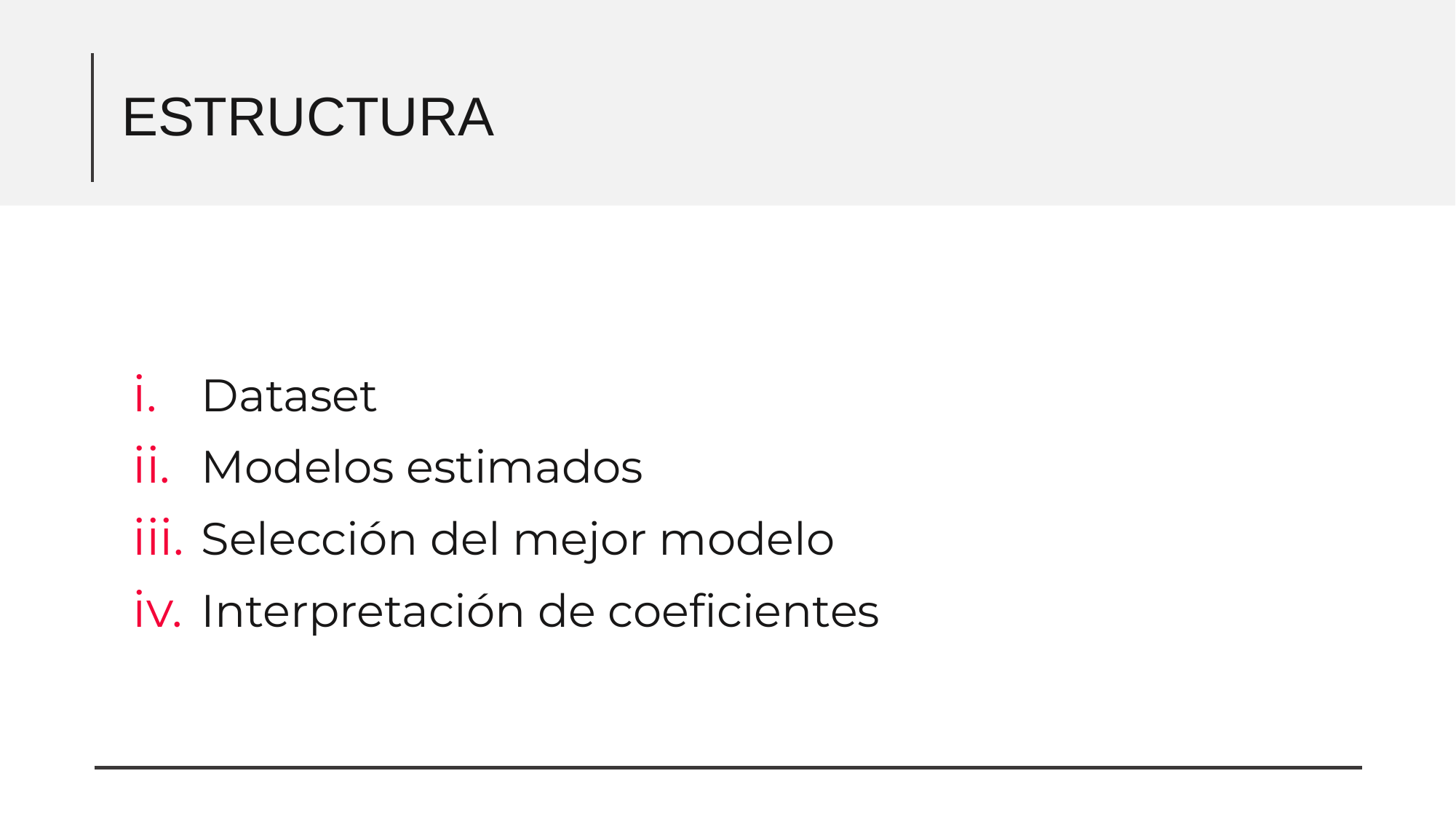

ESTRUCTURA

Dataset
Modelos estimados
Selección del mejor modelo
Interpretación de coeficientes